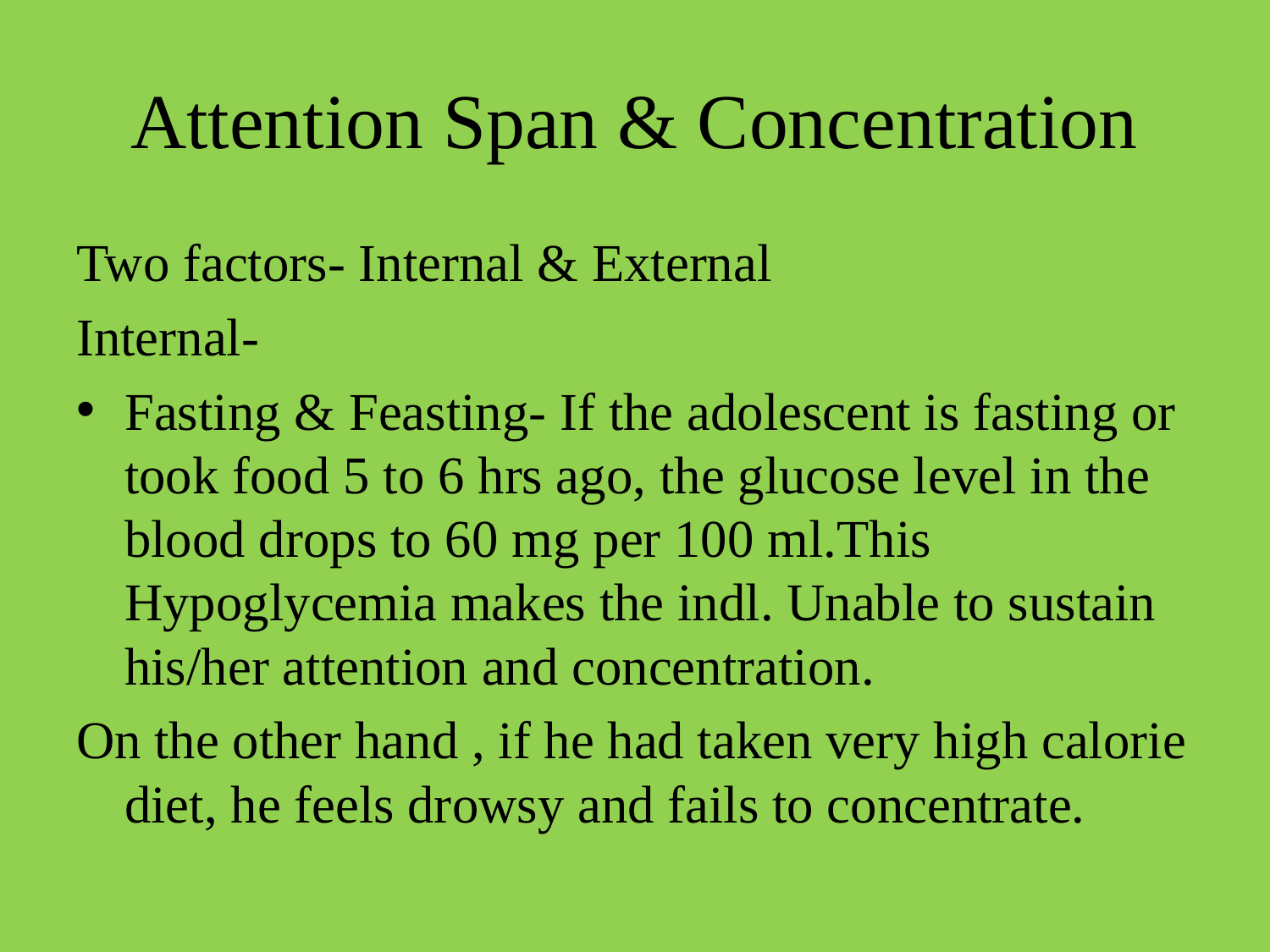

# Attention Span & Concentration
Two factors- Internal & External
Internal-
Fasting & Feasting- If the adolescent is fasting or took food 5 to 6 hrs ago, the glucose level in the blood drops to 60 mg per 100 ml.This Hypoglycemia makes the indl. Unable to sustain his/her attention and concentration.
On the other hand , if he had taken very high calorie diet, he feels drowsy and fails to concentrate.